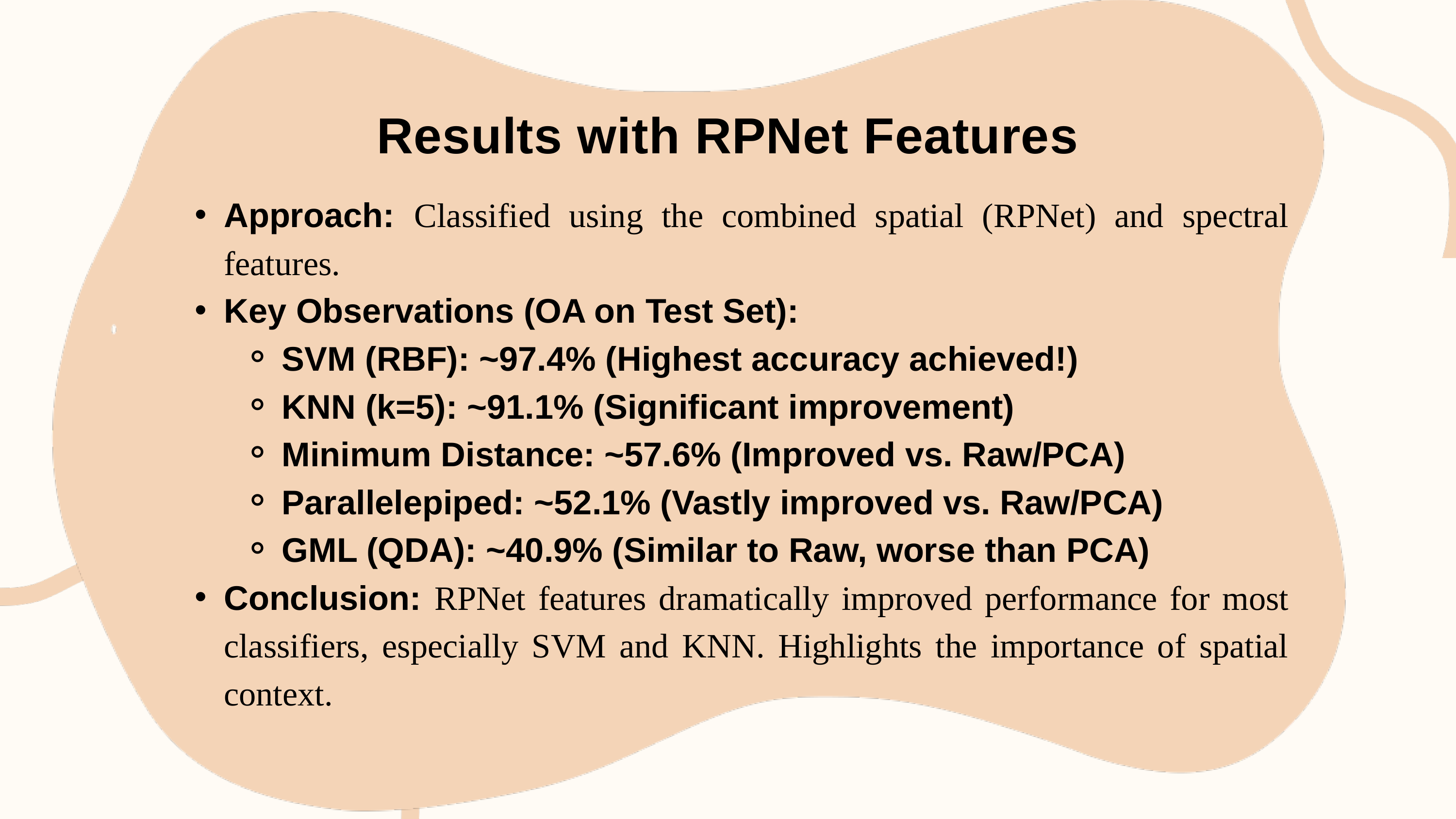

Results with RPNet Features
Approach: Classified using the combined spatial (RPNet) and spectral features.
Key Observations (OA on Test Set):
SVM (RBF): ~97.4% (Highest accuracy achieved!)
KNN (k=5): ~91.1% (Significant improvement)
Minimum Distance: ~57.6% (Improved vs. Raw/PCA)
Parallelepiped: ~52.1% (Vastly improved vs. Raw/PCA)
GML (QDA): ~40.9% (Similar to Raw, worse than PCA)
Conclusion: RPNet features dramatically improved performance for most classifiers, especially SVM and KNN. Highlights the importance of spatial context.